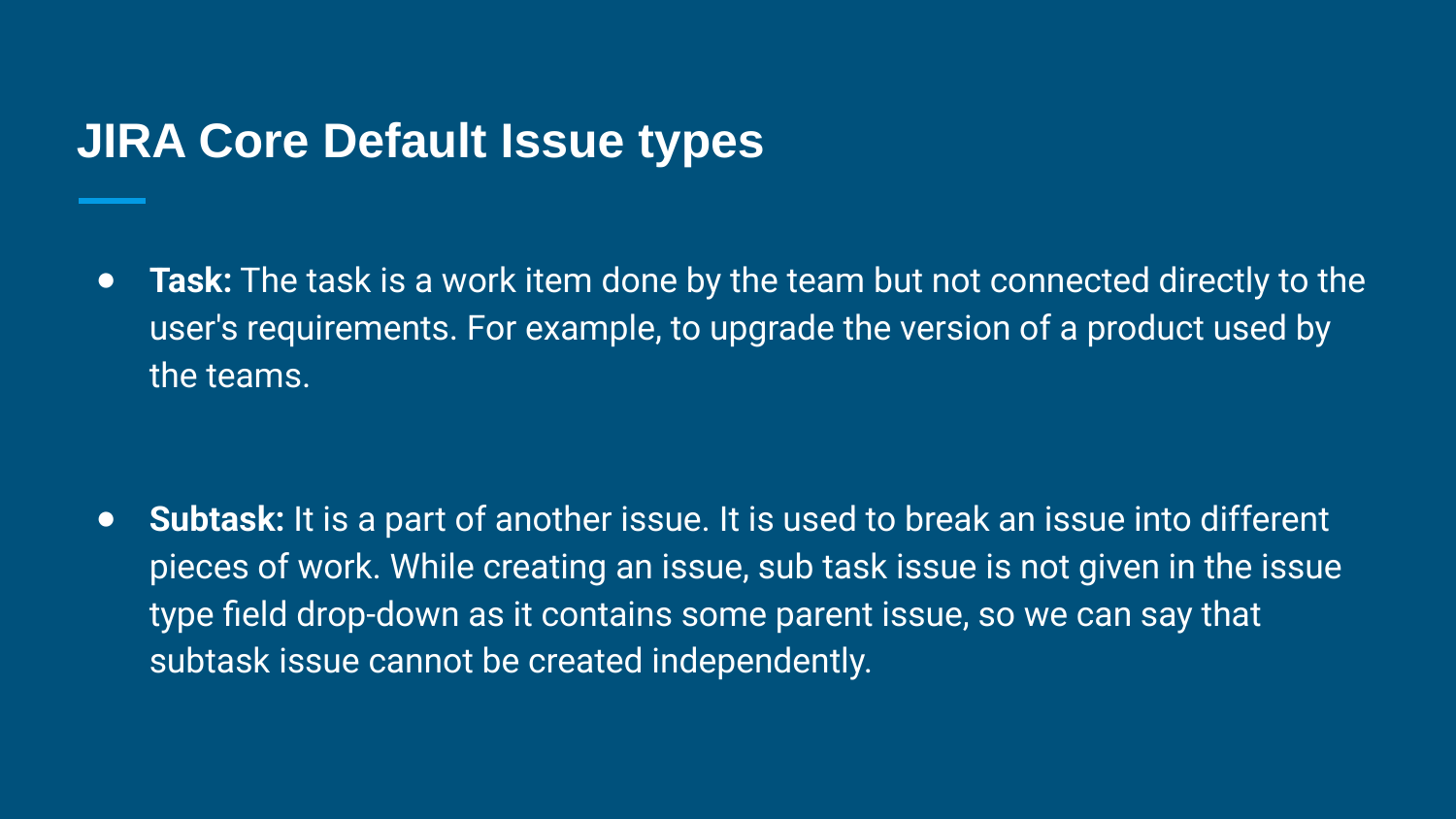

# JIRA Core Default Issue types
Task: The task is a work item done by the team but not connected directly to the user's requirements. For example, to upgrade the version of a product used by the teams.

Subtask: It is a part of another issue. It is used to break an issue into different pieces of work. While creating an issue, sub task issue is not given in the issue type field drop-down as it contains some parent issue, so we can say that subtask issue cannot be created independently.